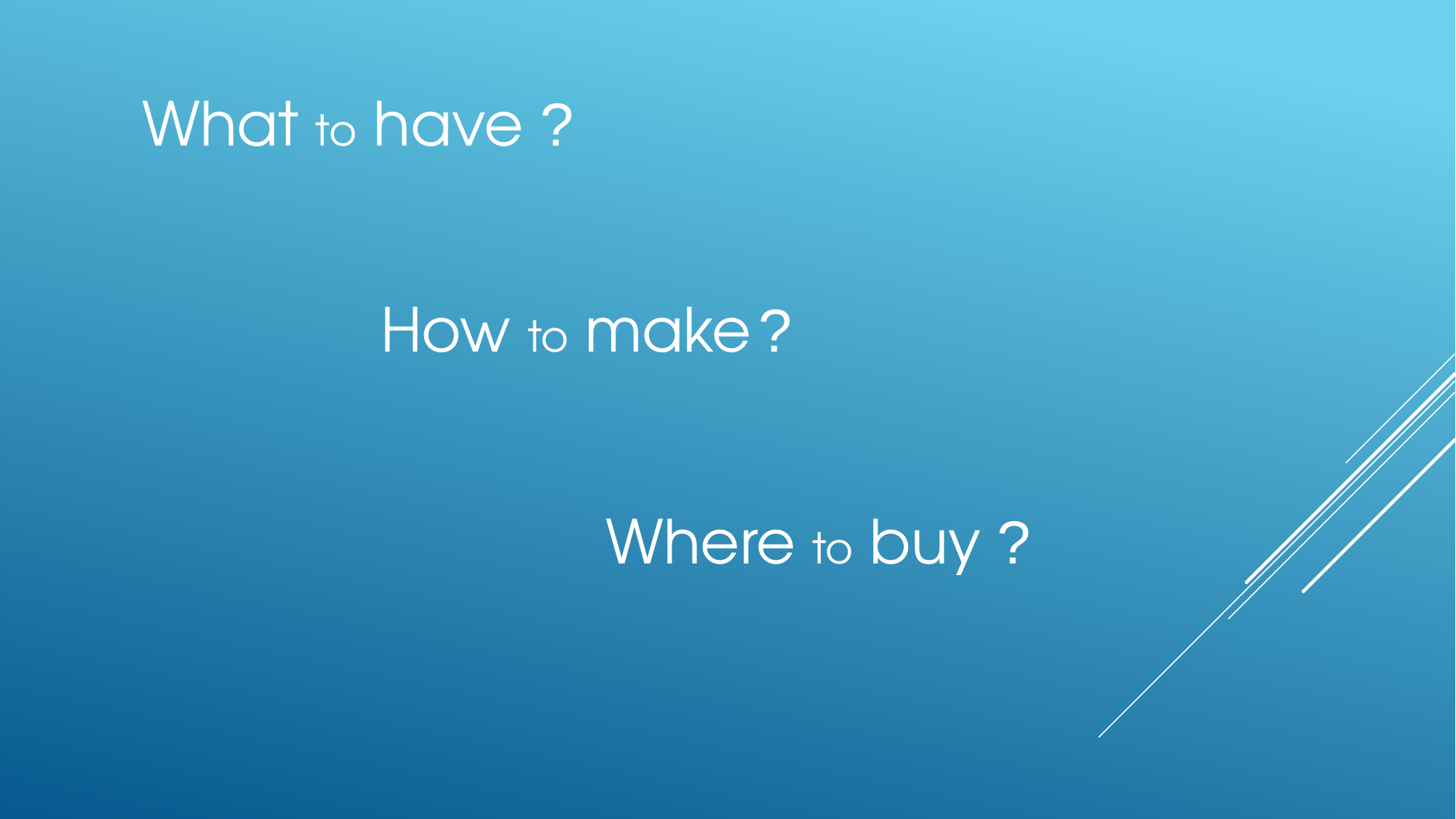

What to have ?
How to make ?
Where to buy ?